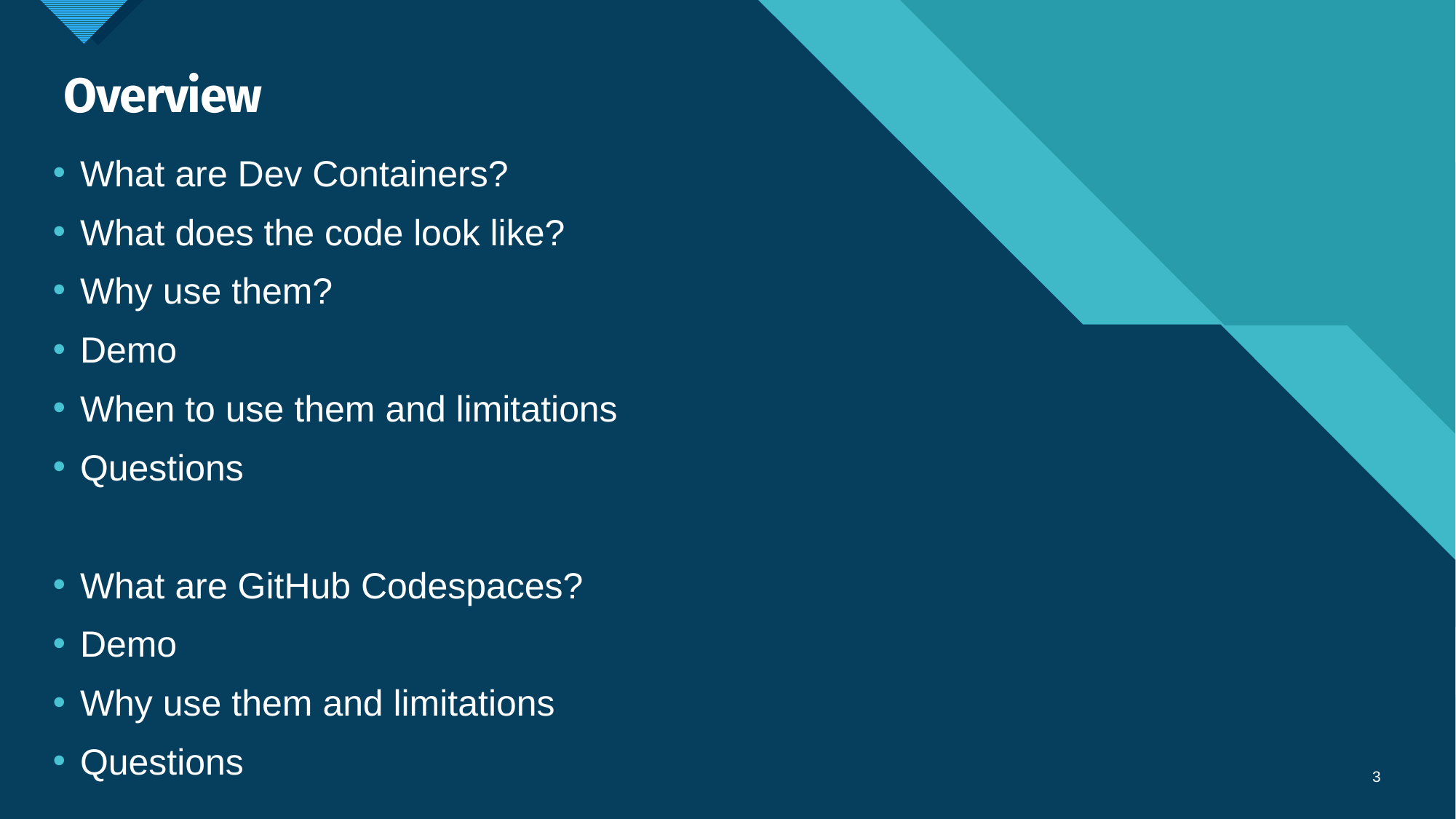

# Overview
What are Dev Containers?
What does the code look like?
Why use them?
Demo
When to use them and limitations
Questions

What are GitHub Codespaces?
Demo
Why use them and limitations
Questions

3